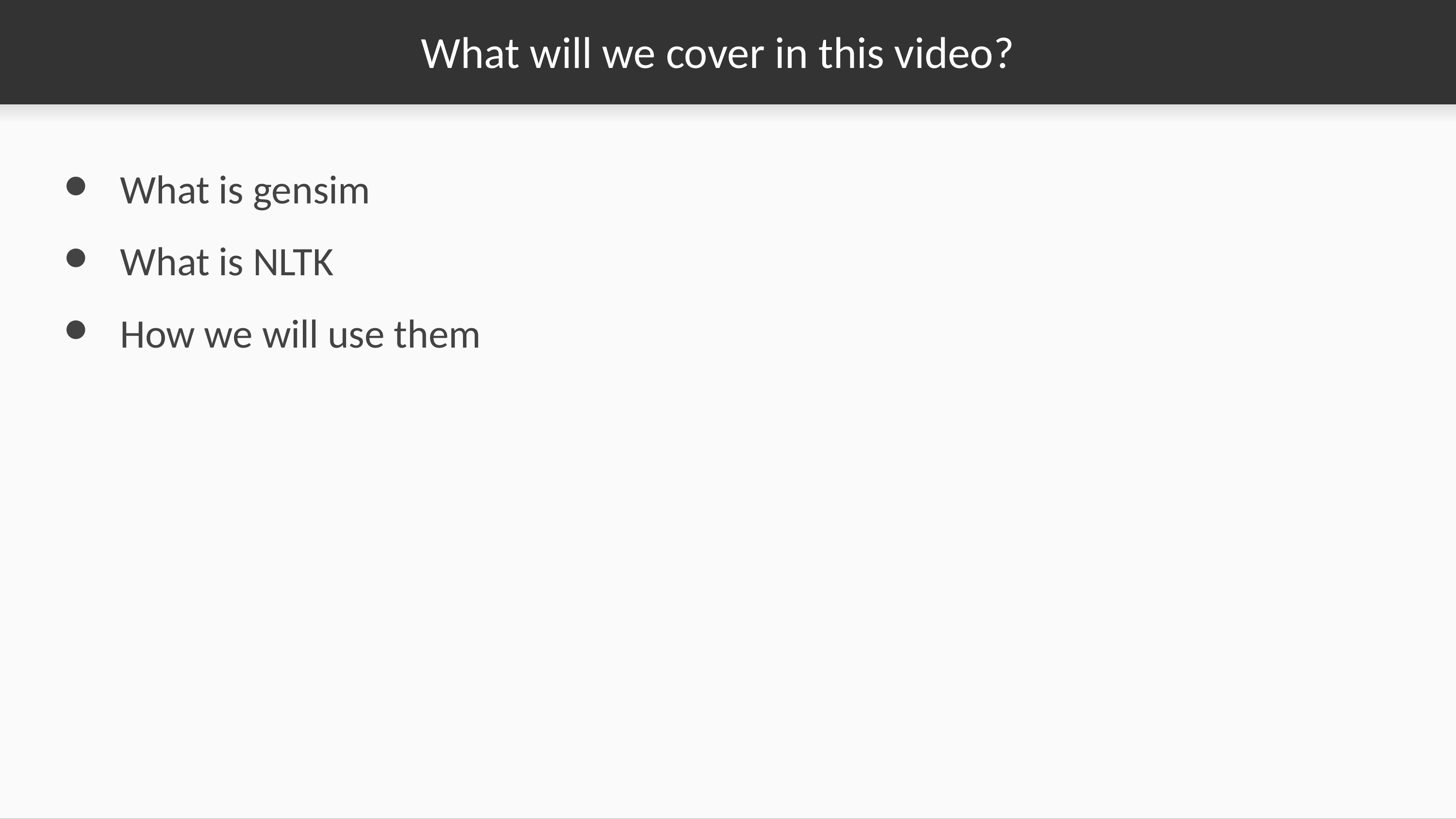

# What will we cover in this video?
What is gensim
What is NLTK
How we will use them